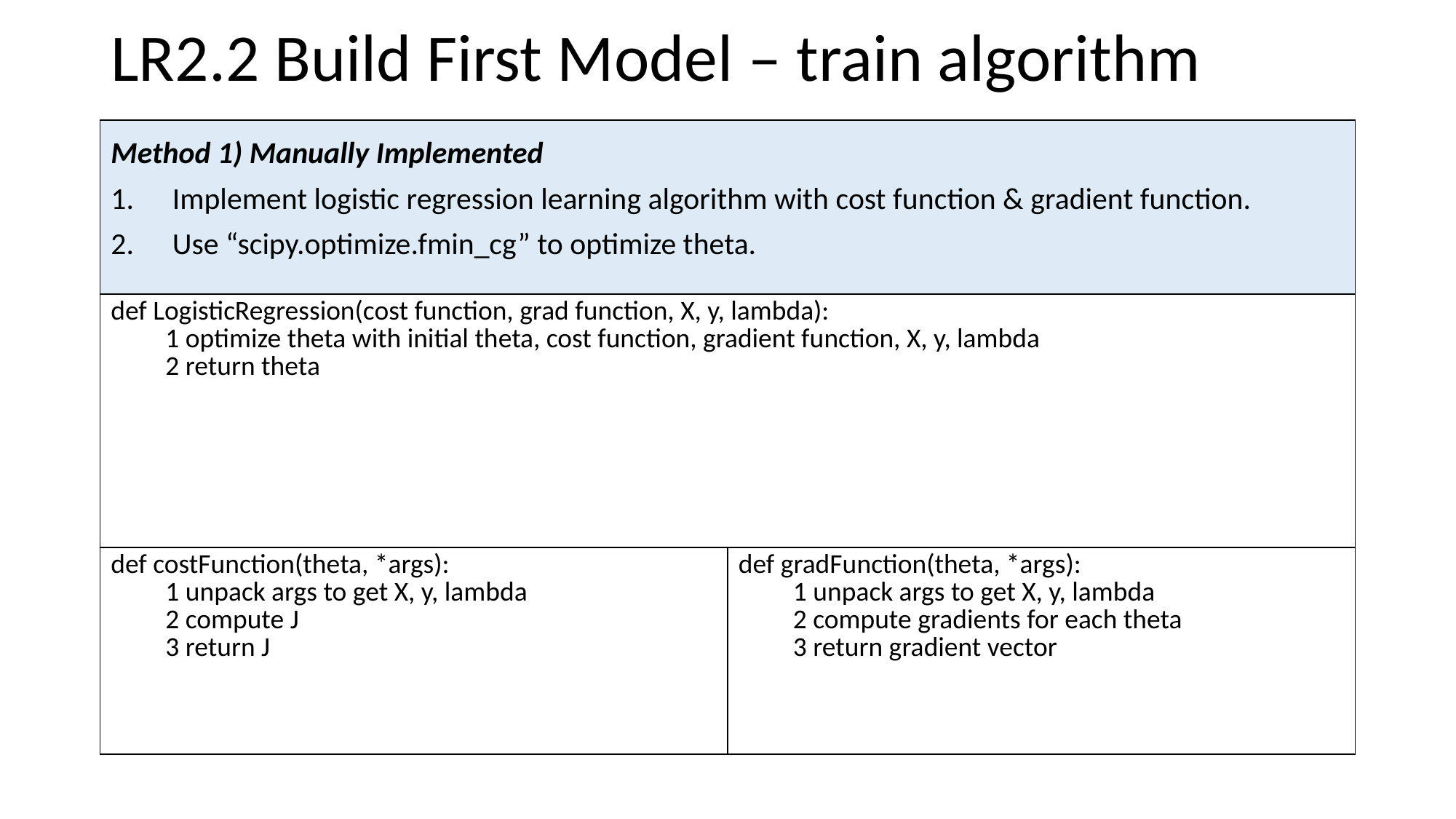

# LR2.2 Build First Model – train algorithm
| Method 1) Manually Implemented Implement logistic regression learning algorithm with cost function & gradient function. Use “scipy.optimize.fmin\_cg” to optimize theta. |  |
| --- | --- |
| def LogisticRegression(cost function, grad function, X, y, lambda): 1 optimize theta with initial theta, cost function, gradient function, X, y, lambda 2 return theta |  |
| def costFunction(theta, \*args): 1 unpack args to get X, y, lambda 2 compute J 3 return J | def gradFunction(theta, \*args): 1 unpack args to get X, y, lambda 2 compute gradients for each theta 3 return gradient vector |